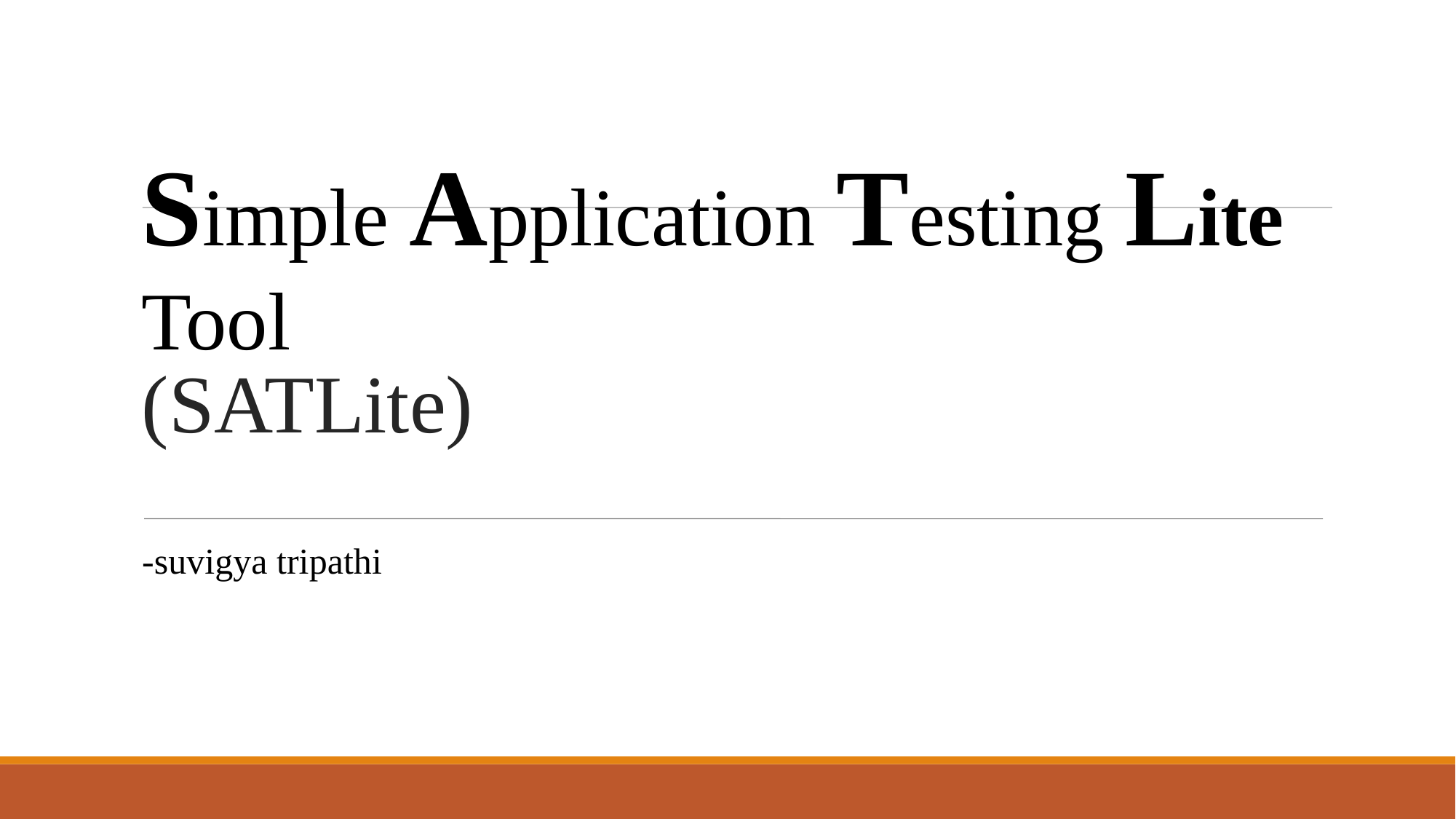

Simple Application Testing Lite Tool
(SATLite)
-suvigya tripathi